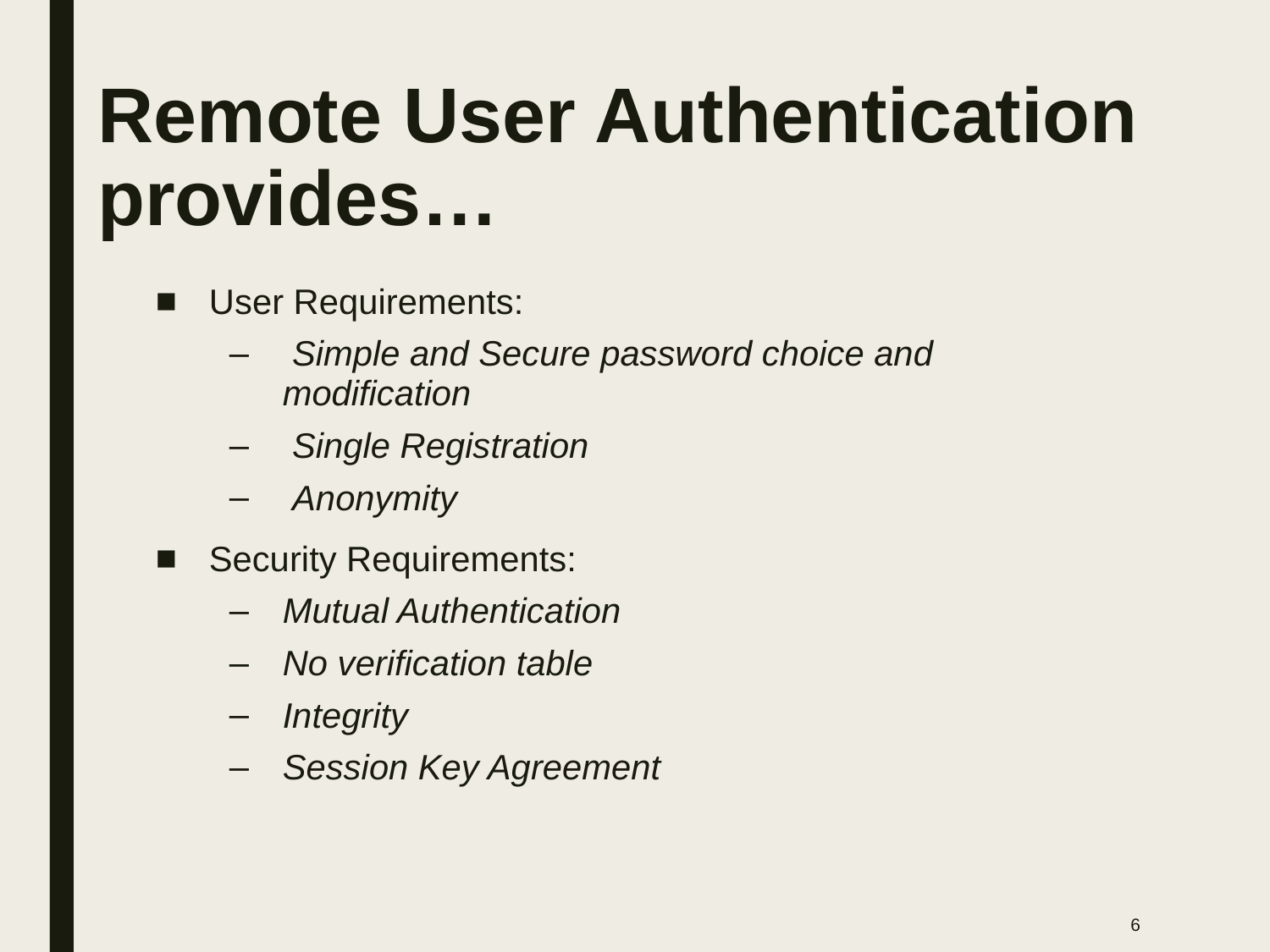

# Remote User Authentication provides…
User Requirements:
 Simple and Secure password choice and modification
 Single Registration
 Anonymity
Security Requirements:
Mutual Authentication
No verification table
Integrity
Session Key Agreement
6